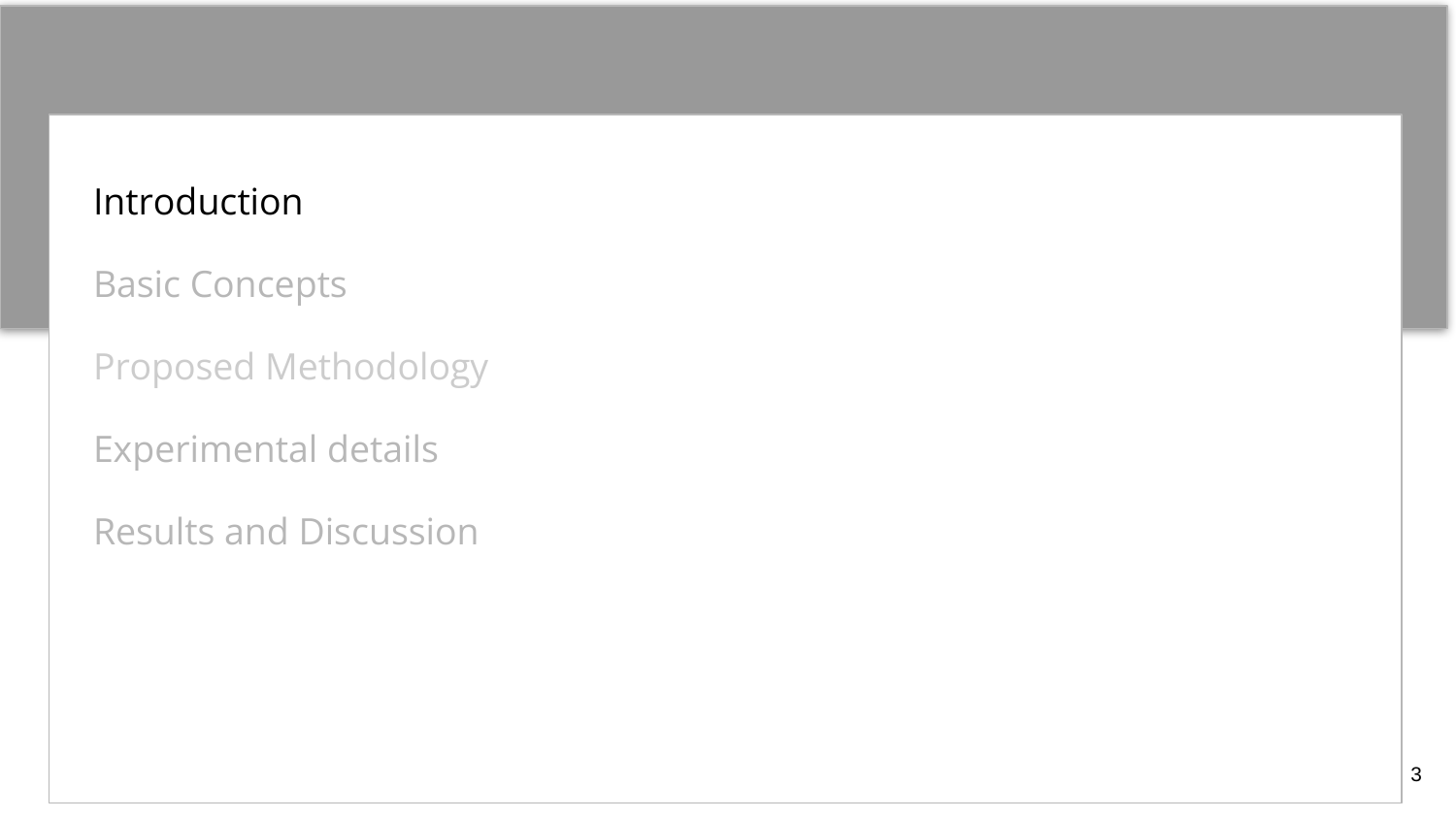

Introduction
Basic Concepts
Proposed Methodology
Experimental details
Results and Discussion

3